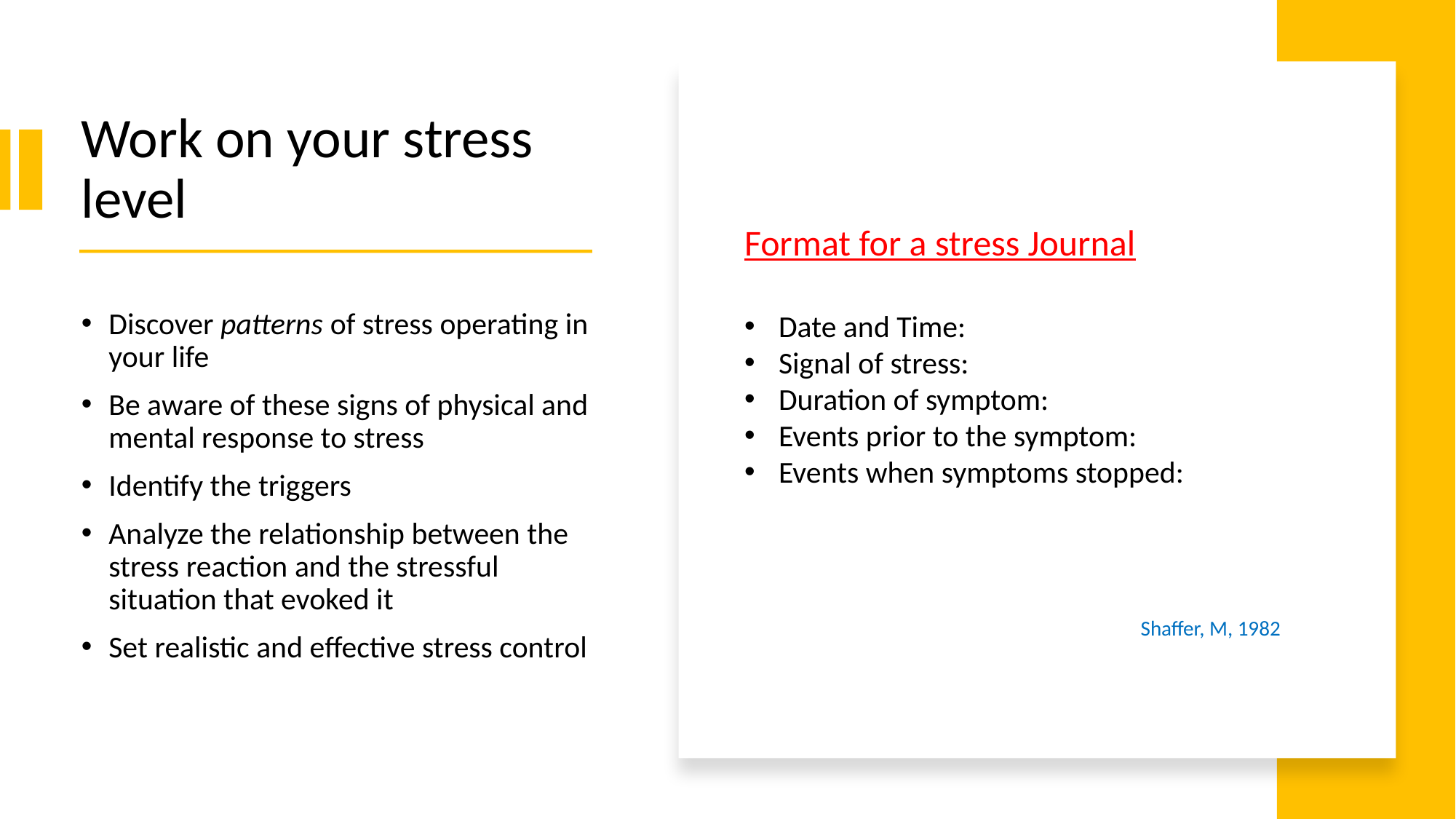

Work on your stress level

Format for a stress Journal

Date and Time:
Signal of stress:
Duration of symptom:
Events prior to the symptom:
Events when symptoms stopped:

Discover patterns of stress operating in your life
Be aware of these signs of physical and mental response to stress
Identify the triggers
Analyze the relationship between the stress reaction and the stressful situation that evoked it
Set realistic and effective stress control
Shaffer, M, 1982